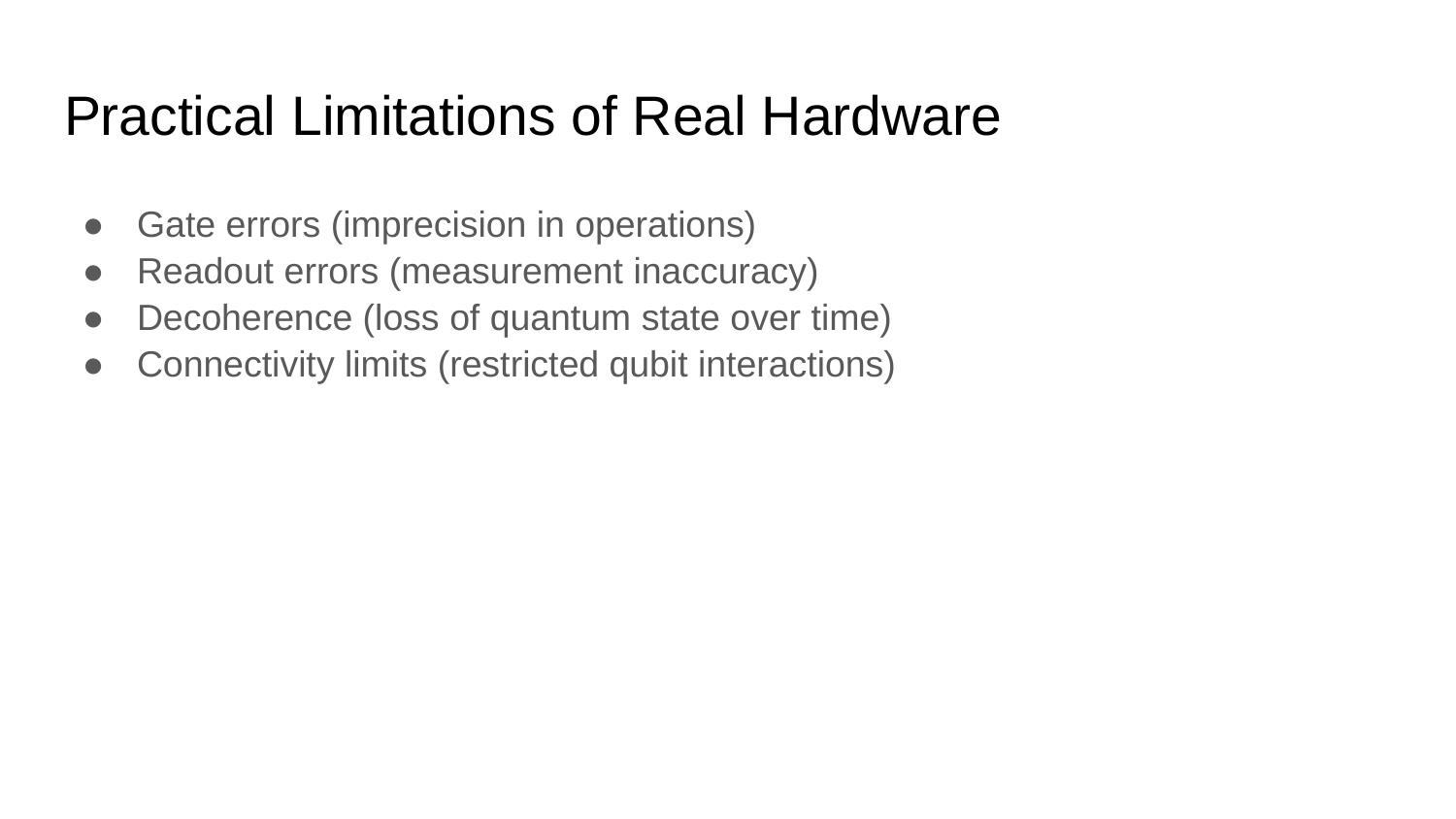

# Practical Limitations of Real Hardware
Gate errors (imprecision in operations)
Readout errors (measurement inaccuracy)
Decoherence (loss of quantum state over time)
Connectivity limits (restricted qubit interactions)